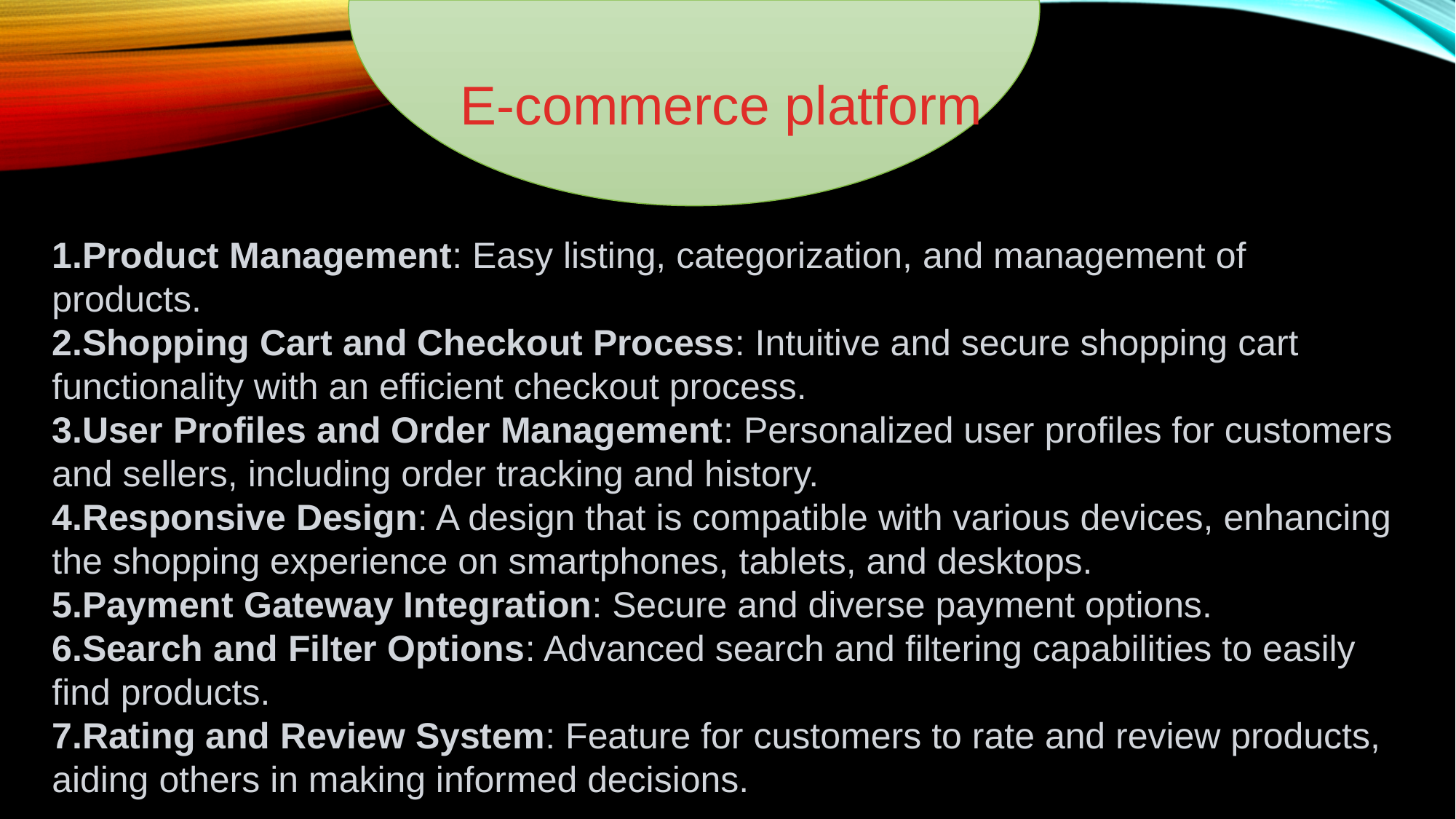

E-commerce platform
Product Management: Easy listing, categorization, and management of products.
Shopping Cart and Checkout Process: Intuitive and secure shopping cart functionality with an efficient checkout process.
User Profiles and Order Management: Personalized user profiles for customers and sellers, including order tracking and history.
Responsive Design: A design that is compatible with various devices, enhancing the shopping experience on smartphones, tablets, and desktops.
Payment Gateway Integration: Secure and diverse payment options.
Search and Filter Options: Advanced search and filtering capabilities to easily find products.
Rating and Review System: Feature for customers to rate and review products, aiding others in making informed decisions.